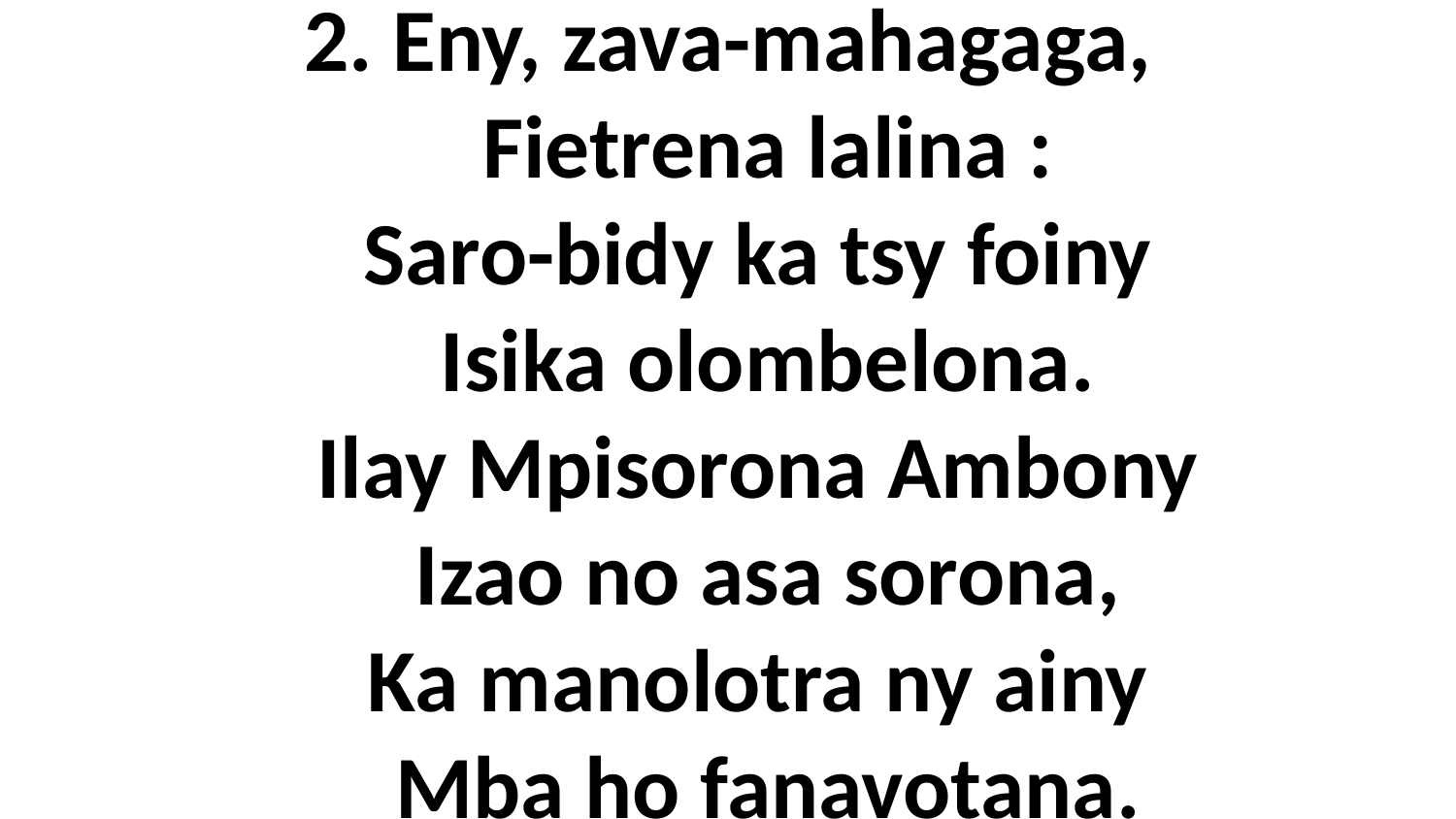

# 2. Eny, zava-mahagaga, Fietrena lalina : Saro-bidy ka tsy foiny Isika olombelona. Ilay Mpisorona Ambony Izao no asa sorona, Ka manolotra ny ainy Mba ho fanavotana.